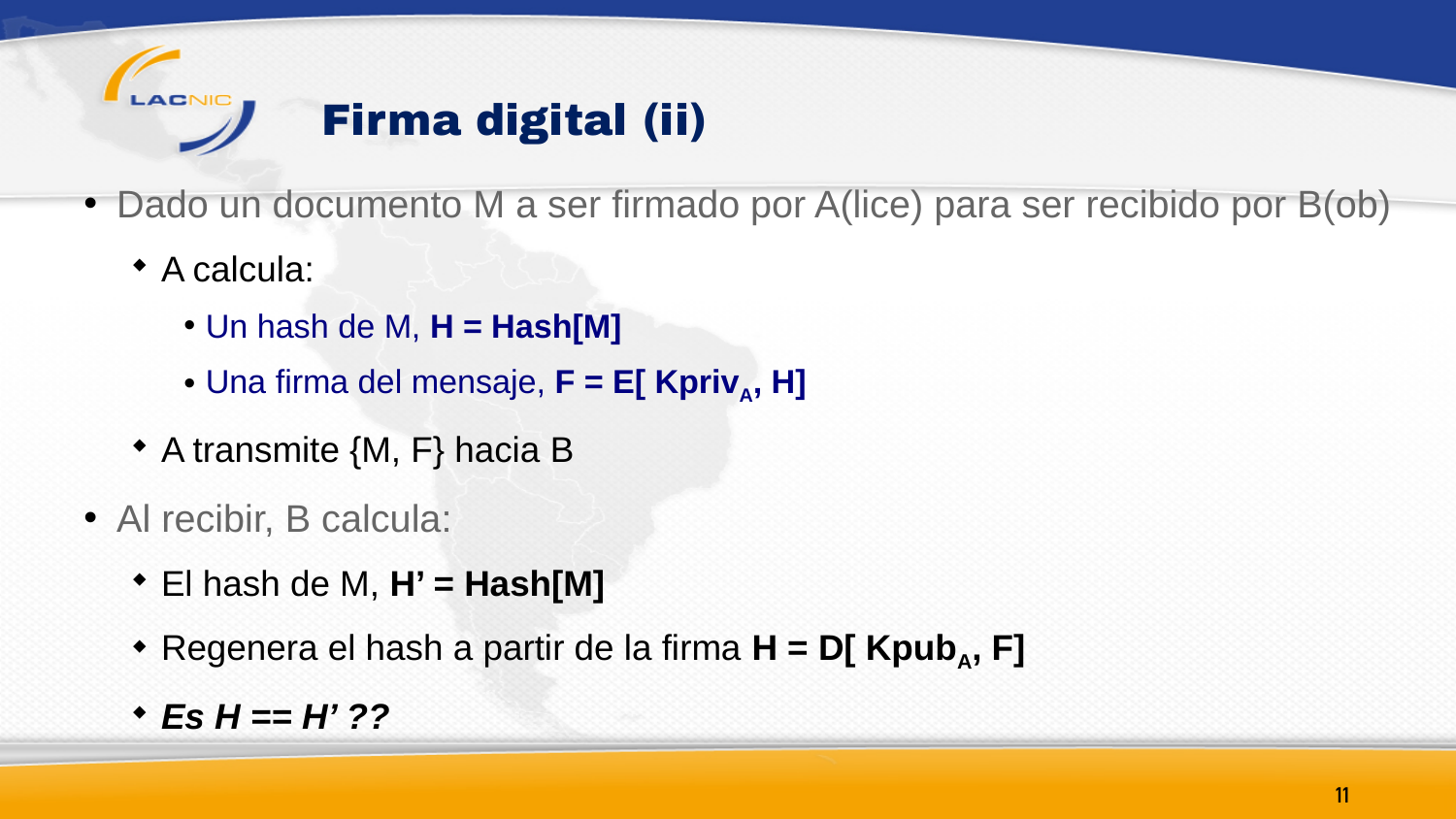

# Firma digital (ii)
Dado un documento M a ser firmado por A(lice) para ser recibido por B(ob)
A calcula:
Un hash de M, H = Hash[M]
Una firma del mensaje, F = E[ KprivA, H]
A transmite {M, F} hacia B
Al recibir, B calcula:
El hash de M, H’ = Hash[M]
Regenera el hash a partir de la firma H = D[ KpubA, F]
Es H == H’ ??

11